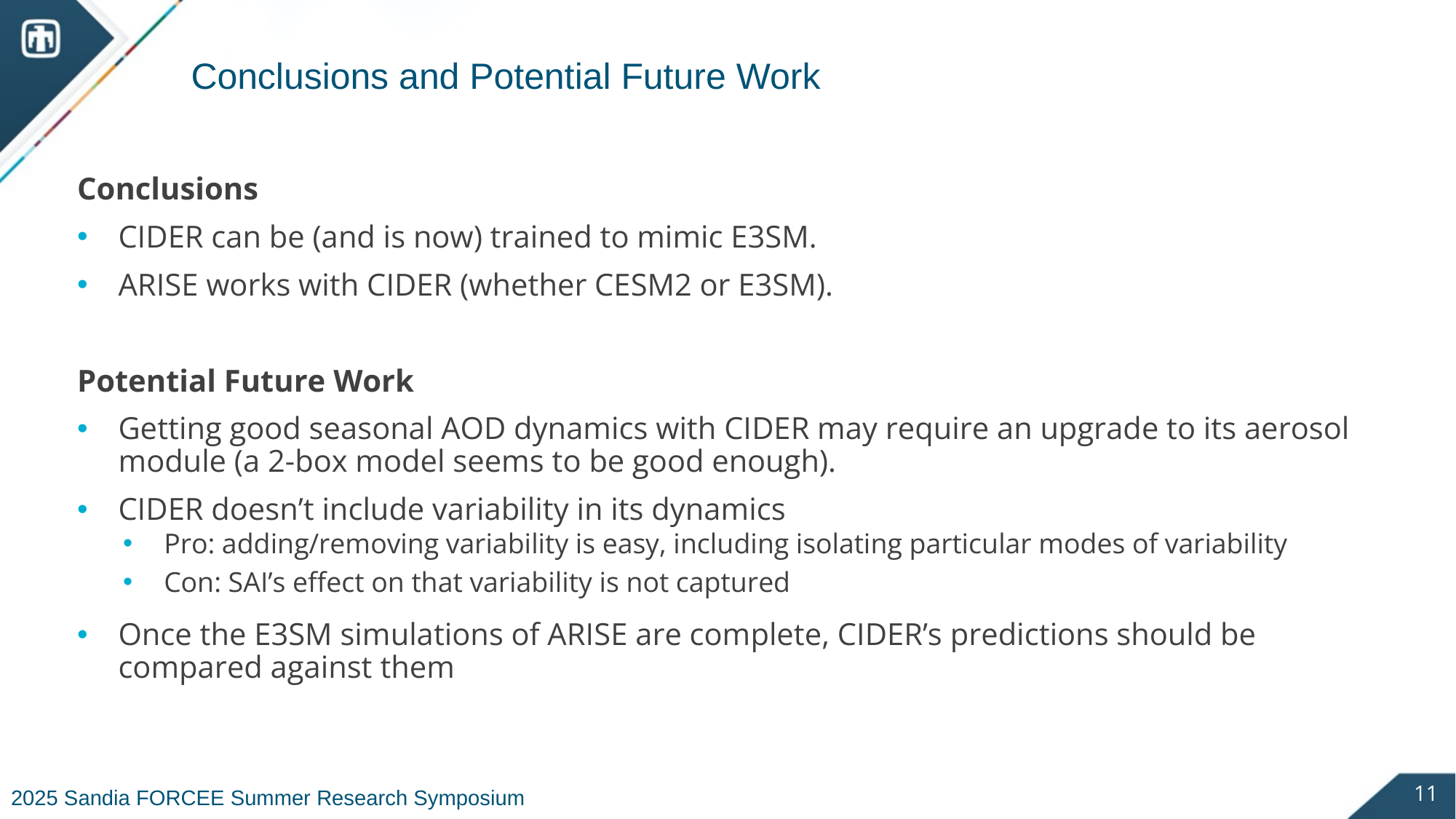

# Conclusions and Potential Future Work
Conclusions
CIDER can be (and is now) trained to mimic E3SM.
ARISE works with CIDER (whether CESM2 or E3SM).

Potential Future Work
Getting good seasonal AOD dynamics with CIDER may require an upgrade to its aerosol module (a 2-box model seems to be good enough).
CIDER doesn’t include variability in its dynamics
Pro: adding/removing variability is easy, including isolating particular modes of variability
Con: SAI’s effect on that variability is not captured
Once the E3SM simulations of ARISE are complete, CIDER’s predictions should be compared against them
11